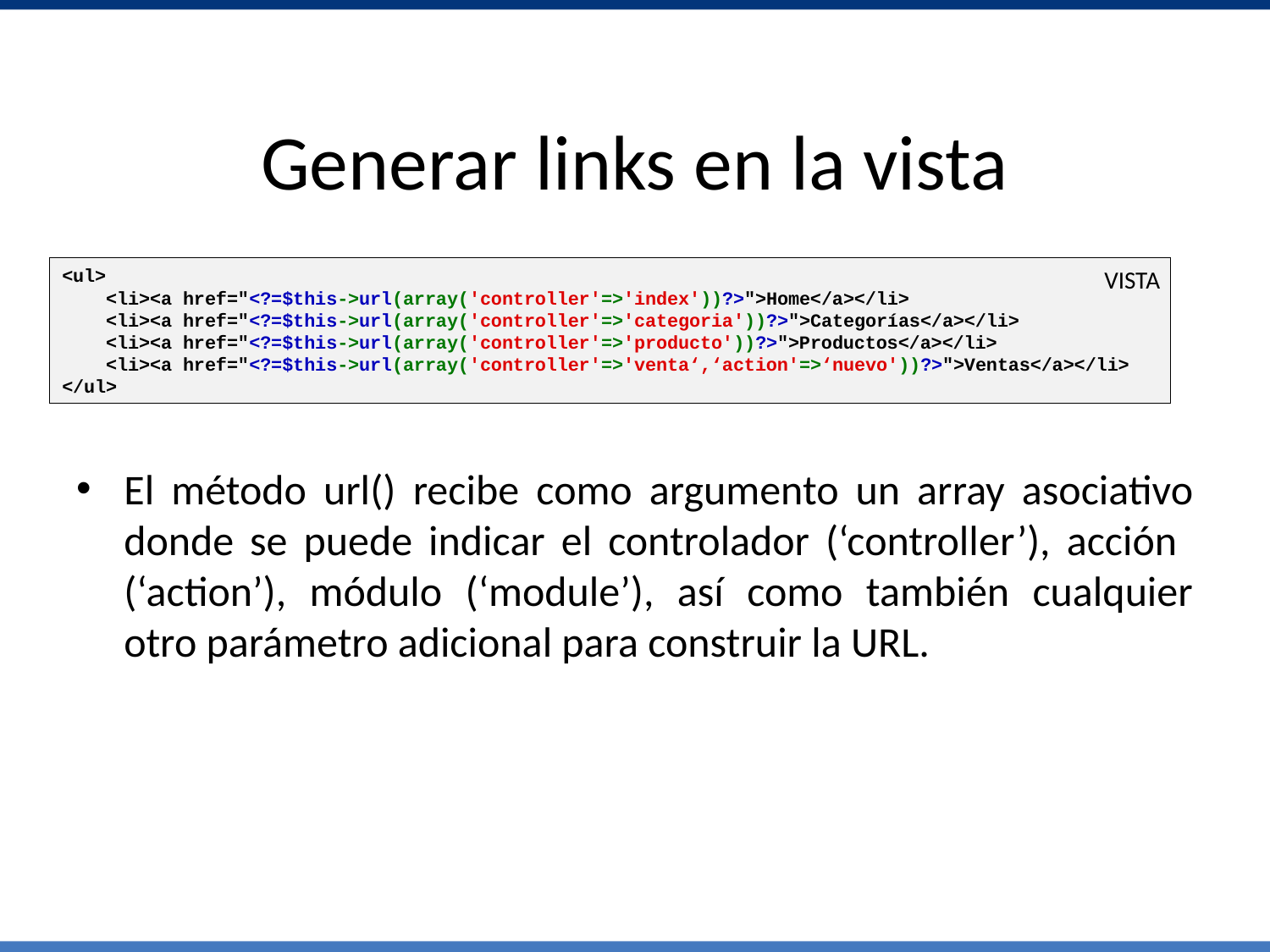

Generar links en la vista
<ul>
    <li><a href="<?=$this->url(array('controller'=>'index'))?>">Home</a></li>
    <li><a href="<?=$this->url(array('controller'=>'categoria'))?>">Categorías</a></li>
    <li><a href="<?=$this->url(array('controller'=>'producto'))?>">Productos</a></li>
    <li><a href="<?=$this->url(array('controller'=>'venta‘,‘action'=>‘nuevo'))?>">Ventas</a></li>
</ul>
VISTA
El método url() recibe como argumento un array asociativo donde se puede indicar el controlador (‘controller’), acción  (‘action’), módulo (‘module’), así como también cualquier otro parámetro adicional para construir la URL.